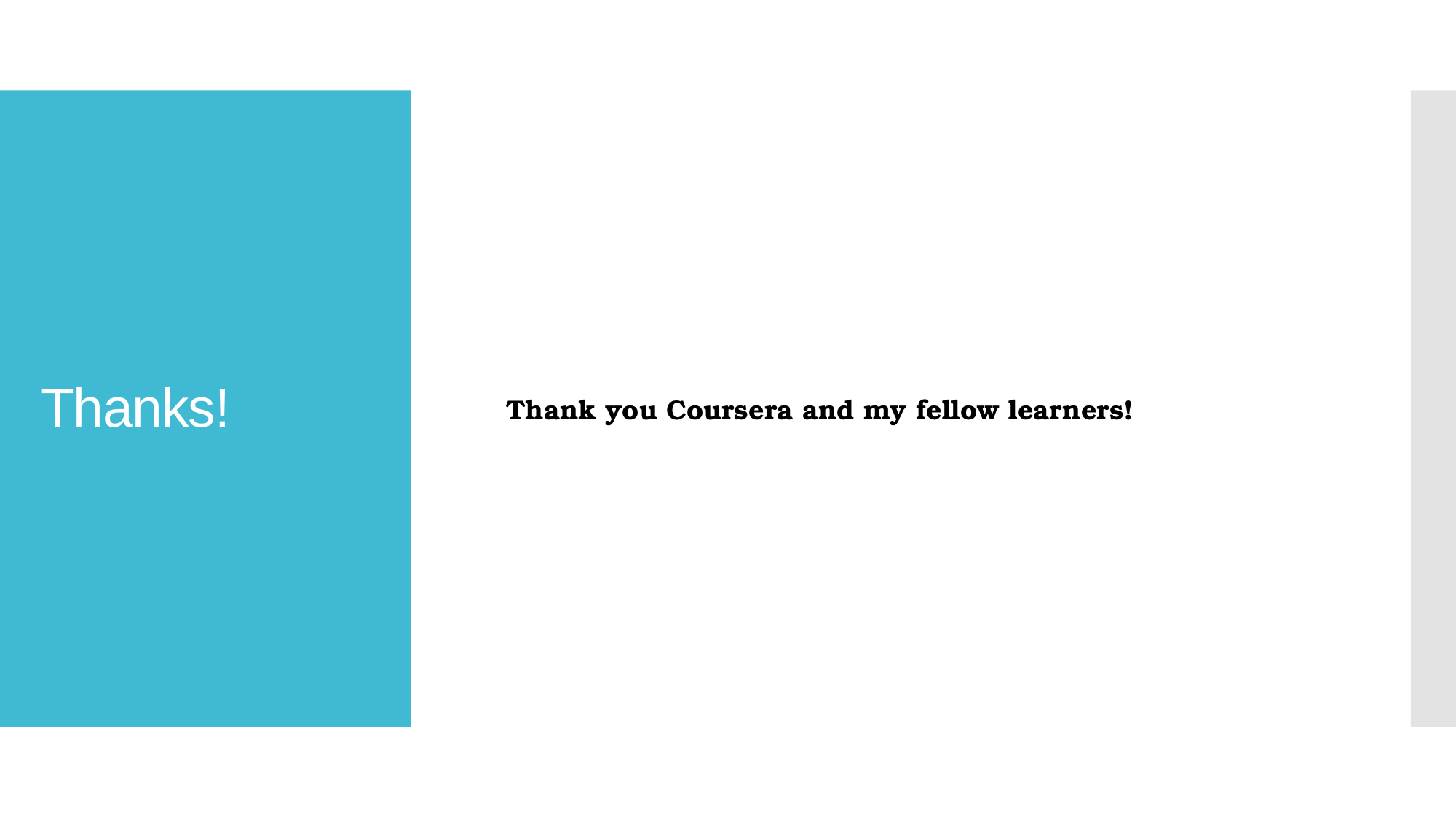

# Thanks!
Thank you Coursera and my fellow learners!